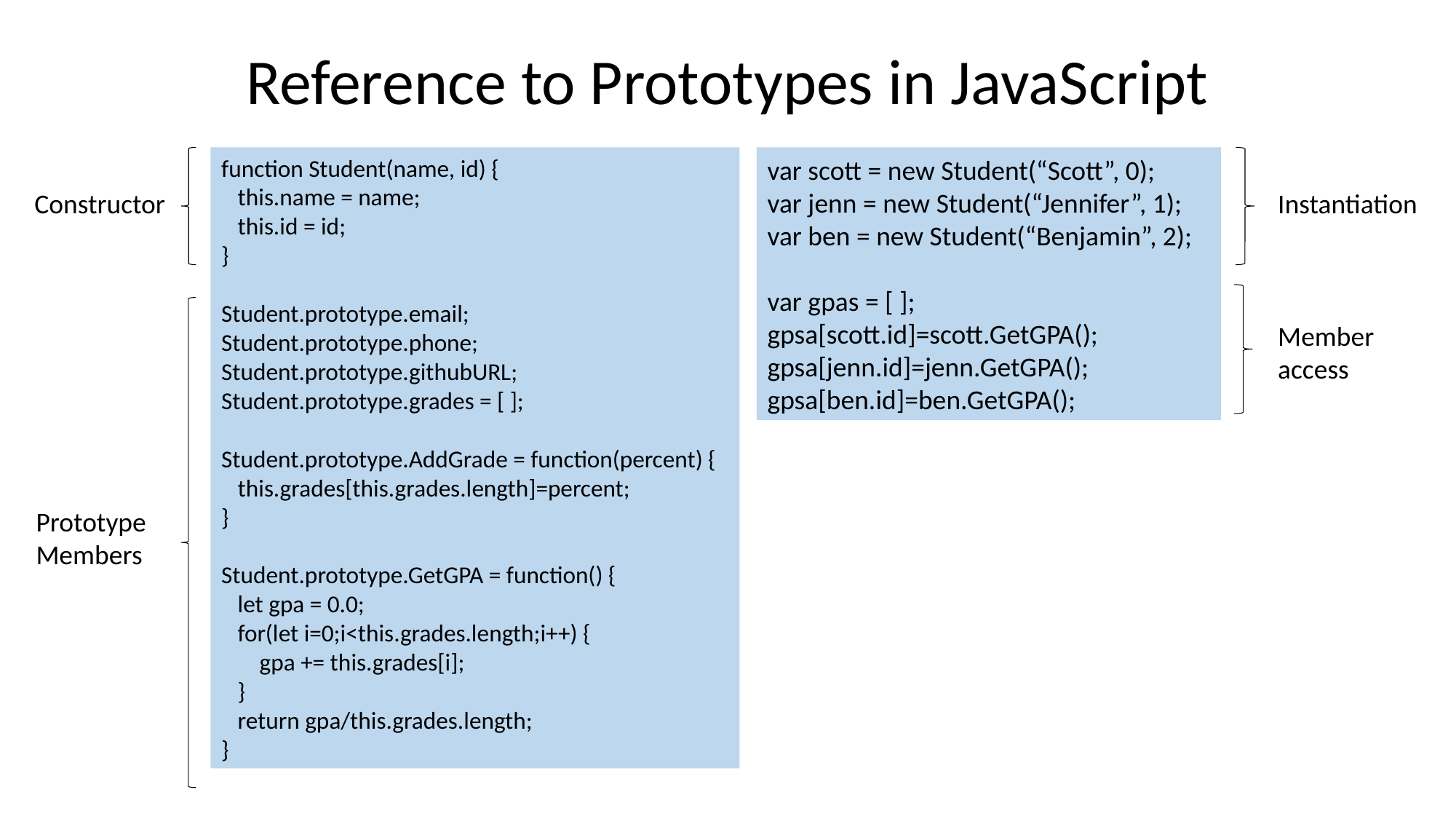

# Reference to Prototypes in JavaScript

function Student(name, id) {
   this.name = name;
   this.id = id;
}

Student.prototype.email;
Student.prototype.phone;
Student.prototype.githubURL;
Student.prototype.grades = [ ];

Student.prototype.AddGrade = function(percent) {
   this.grades[this.grades.length]=percent;
}

Student.prototype.GetGPA = function() {
   let gpa = 0.0;
   for(let i=0;i<this.grades.length;i++) {
       gpa += this.grades[i];
   }
   return gpa/this.grades.length;
}
var scott = new Student(“Scott”, 0);
var jenn = new Student(“Jennifer”, 1);
var ben = new Student(“Benjamin”, 2);

var gpas = [ ];
gpsa[scott.id]=scott.GetGPA();
gpsa[jenn.id]=jenn.GetGPA();
gpsa[ben.id]=ben.GetGPA();

Constructor
Instantiation

Member access
Prototype Members